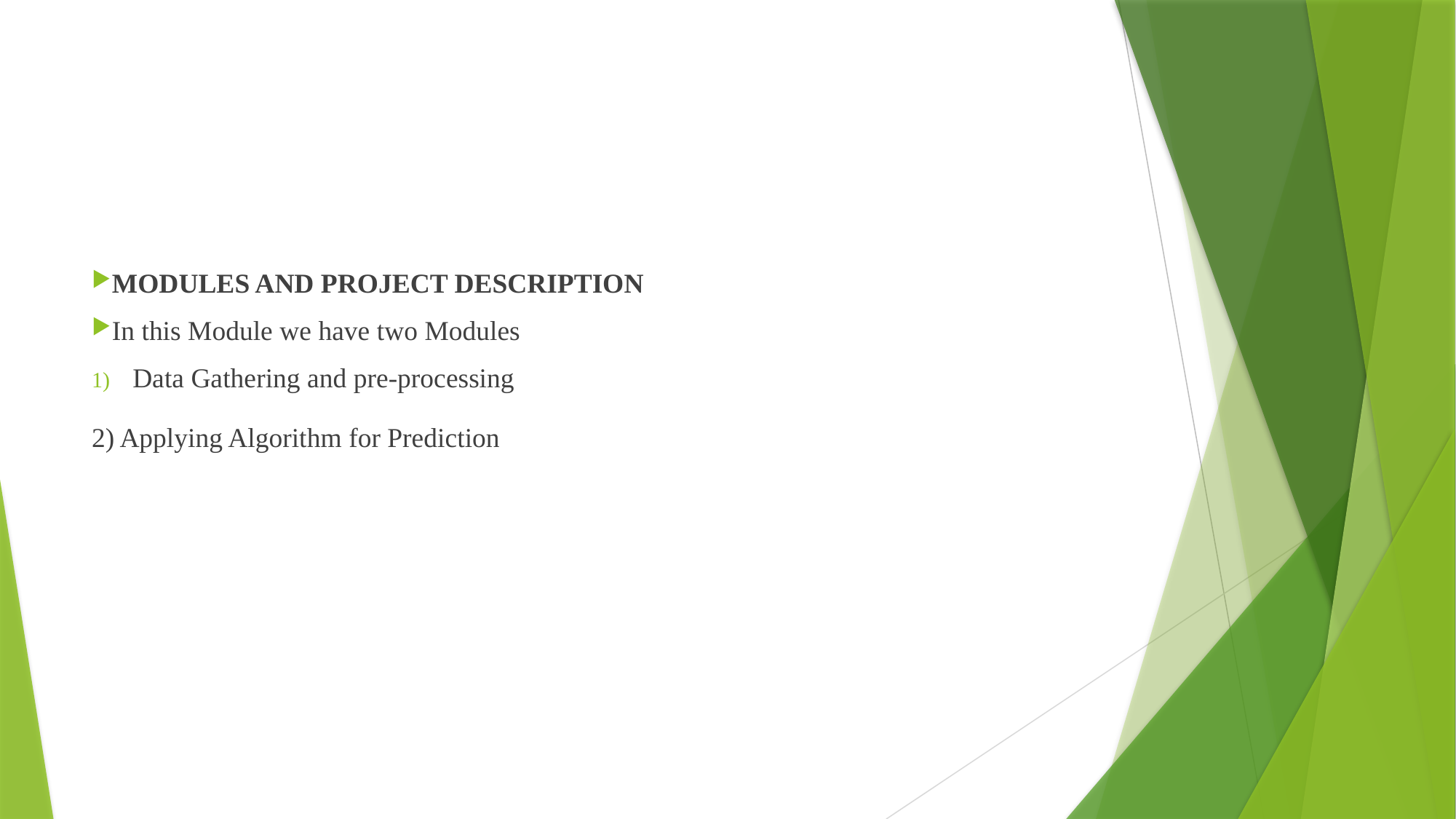

#
MODULES AND PROJECT DESCRIPTION
In this Module we have two Modules
Data Gathering and pre-processing
2) Applying Algorithm for Prediction